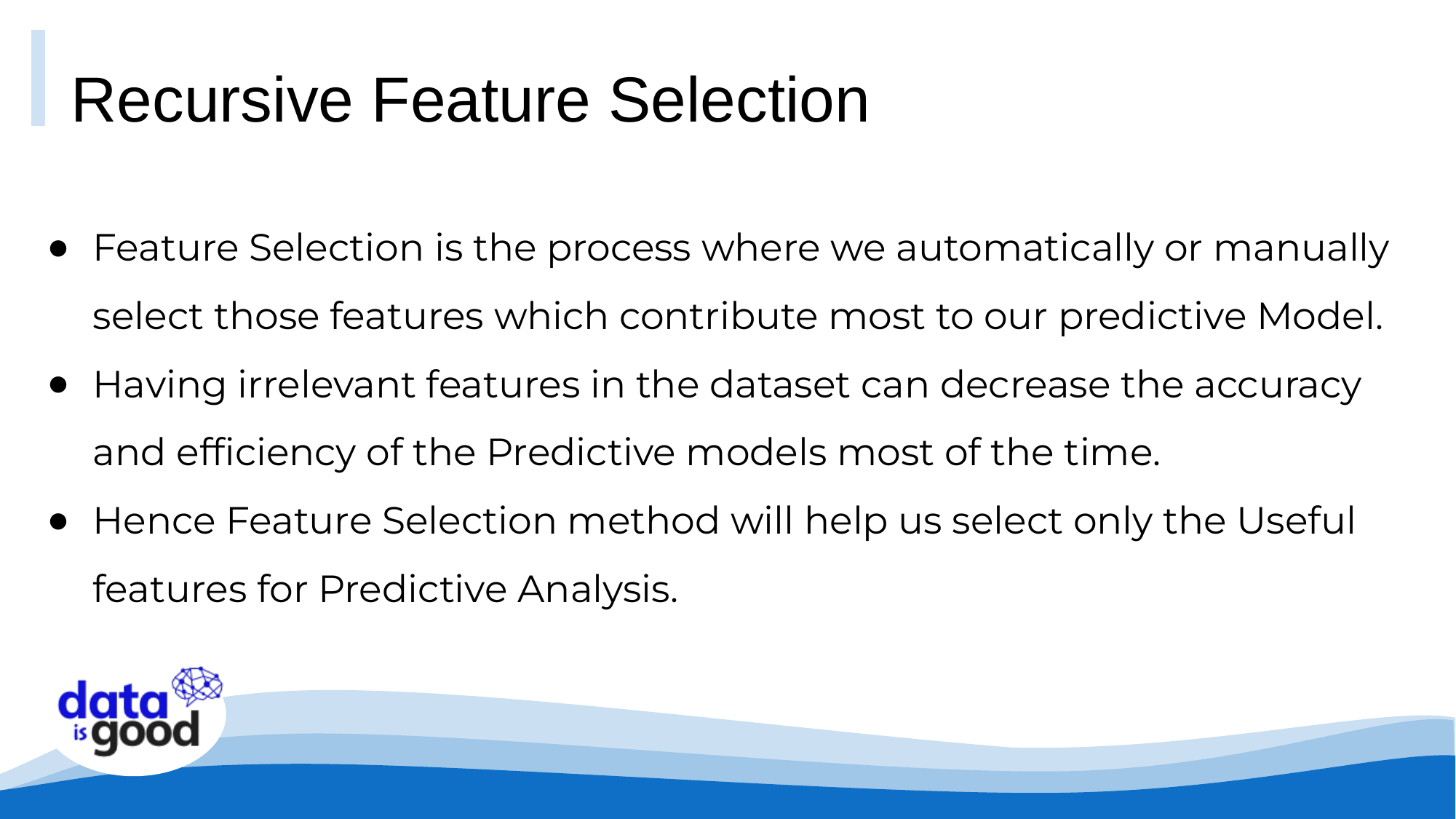

# Recursive Feature Selection
Feature Selection is the process where we automatically or manually select those features which contribute most to our predictive Model.
Having irrelevant features in the dataset can decrease the accuracy and efficiency of the Predictive models most of the time.
Hence Feature Selection method will help us select only the Useful features for Predictive Analysis.